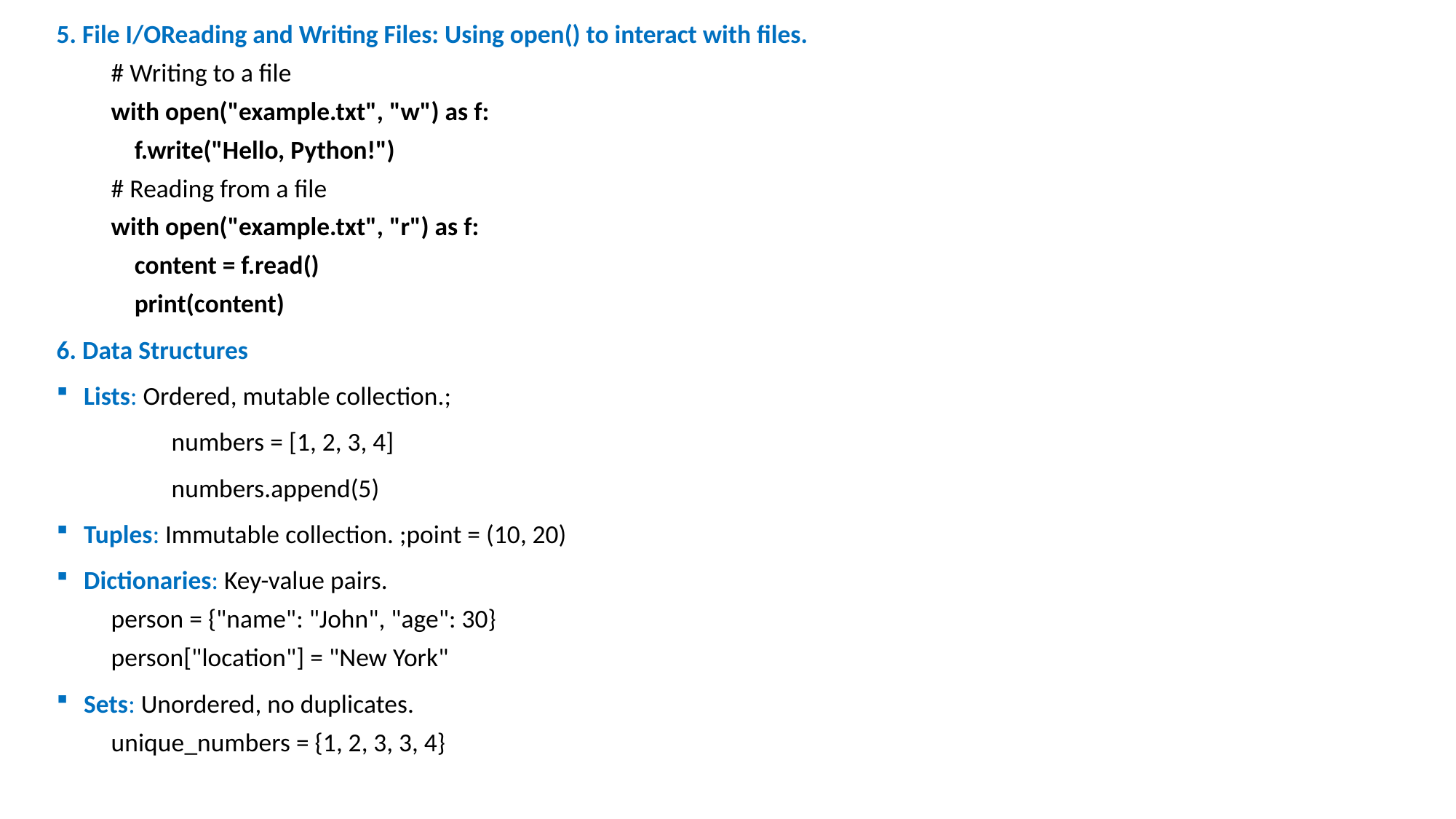

5. File I/OReading and Writing Files: Using open() to interact with files.
# Writing to a file
with open("example.txt", "w") as f:
    f.write("Hello, Python!")
# Reading from a file
with open("example.txt", "r") as f:
    content = f.read()
    print(content)
6. Data Structures
Lists: Ordered, mutable collection.;
	 numbers = [1, 2, 3, 4]
	 numbers.append(5)
Tuples: Immutable collection. ;point = (10, 20)
Dictionaries: Key-value pairs.
person = {"name": "John", "age": 30}
person["location"] = "New York"
Sets: Unordered, no duplicates.
unique_numbers = {1, 2, 3, 3, 4}